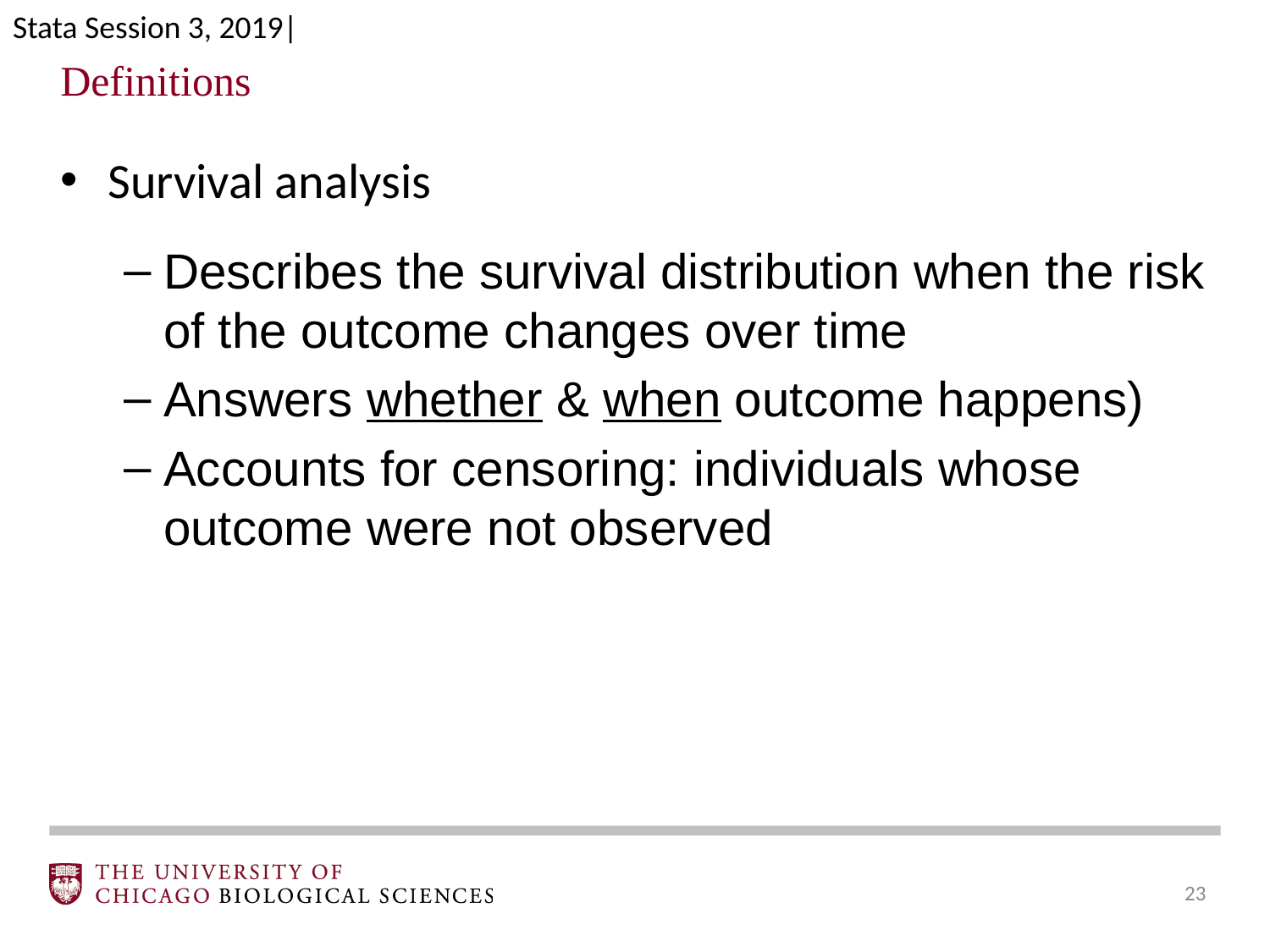

Stata Session 3, 2019|
Definitions

Survival analysis
Describes the survival distribution when the risk of the outcome changes over time
Answers whether & when outcome happens)
Accounts for censoring: individuals whose outcome were not observed
23